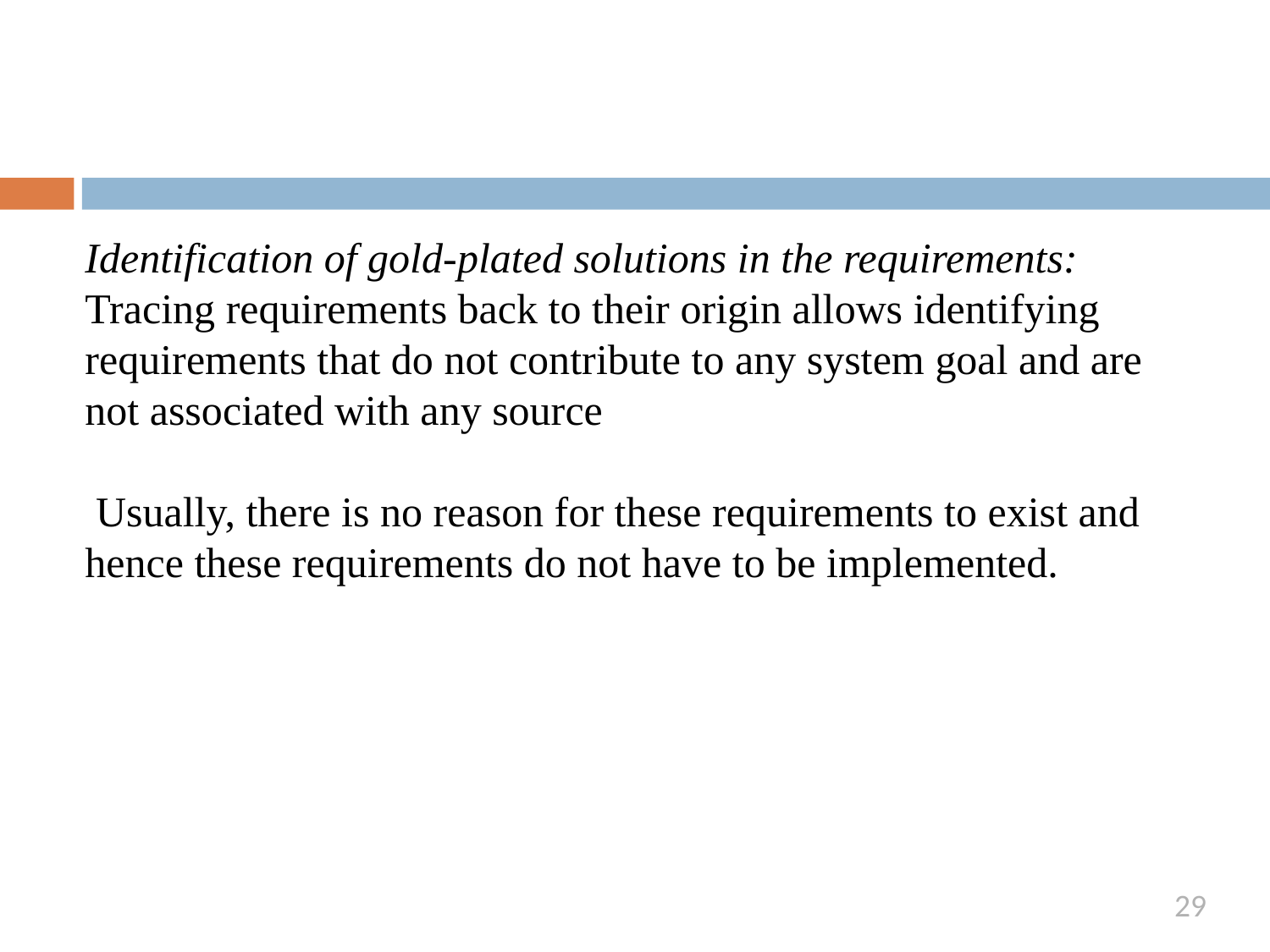

#
Identification of gold-plated solutions in the requirements: Tracing requirements back to their origin allows identifying requirements that do not contribute to any system goal and are not associated with any source

 Usually, there is no reason for these requirements to exist and hence these requirements do not have to be implemented.
29